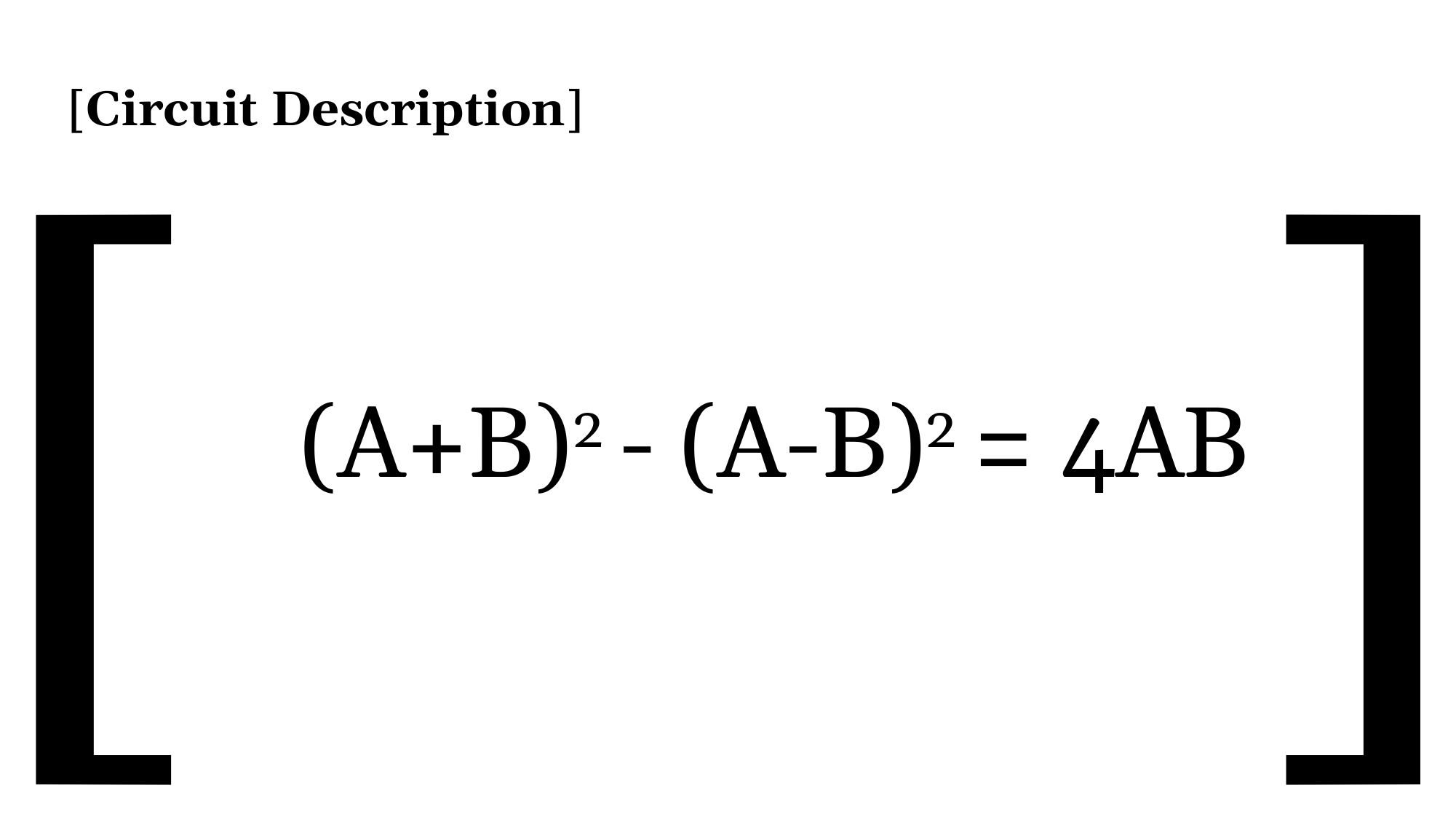

]
[
[Circuit Description]
    (A+B)2 - (A-B)2 = 4AB